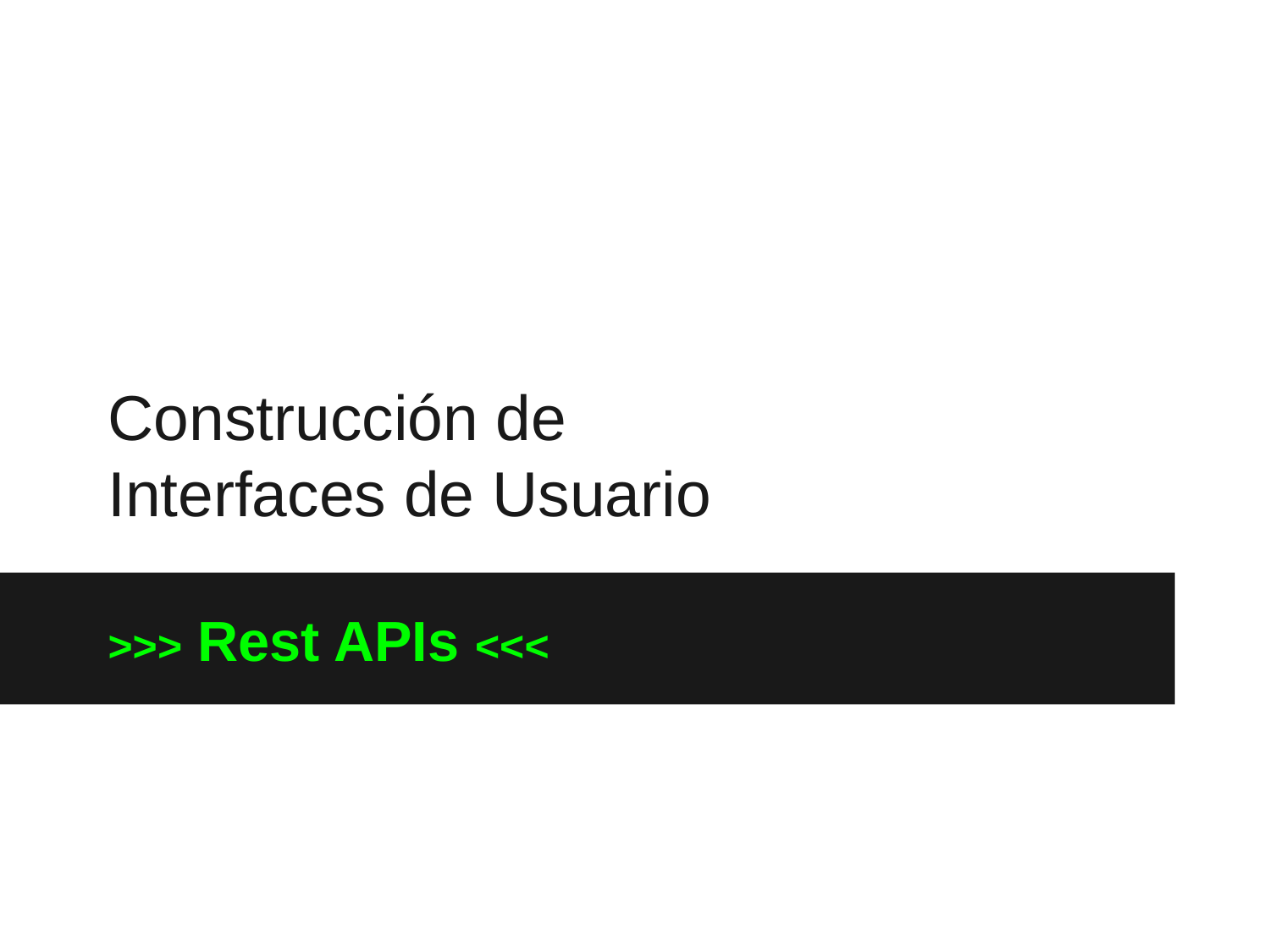

# Construcción de
Interfaces de Usuario
>>> Rest APIs <<<